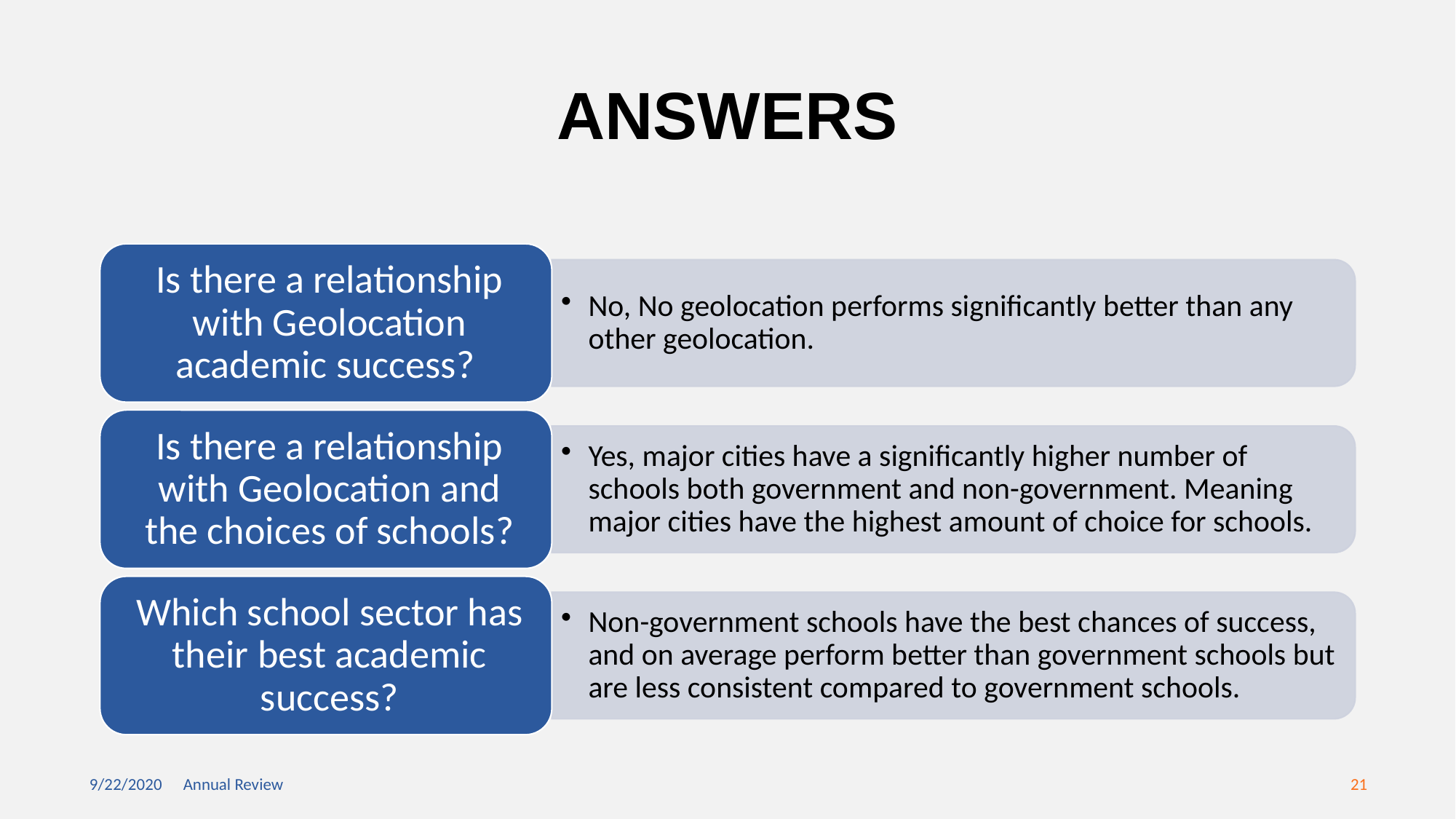

# ANSWERS
No, No geolocation performs significantly better than any other geolocation.
Is there a relationship with Geolocation academic success?
Yes, major cities have a significantly higher number of schools both government and non-government. Meaning major cities have the highest amount of choice for schools.
Is there a relationship with Geolocation and the choices of schools?
Non-government schools have the best chances of success, and on average perform better than government schools but are less consistent compared to government schools.
Which school sector has their best academic success?